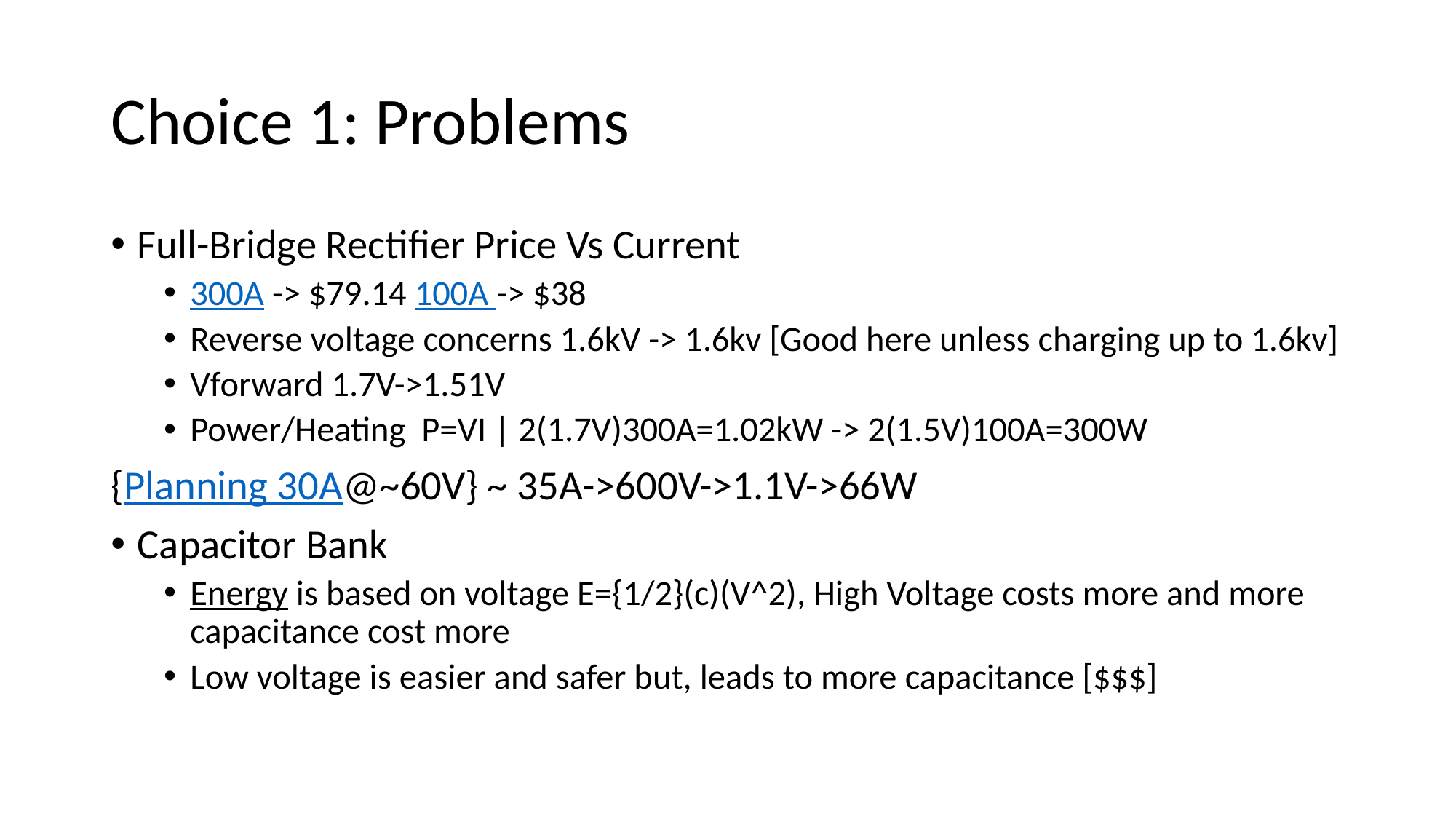

# Choice 1: Problems
Full-Bridge Rectifier Price Vs Current
300A -> $79.14 100A -> $38
Reverse voltage concerns 1.6kV -> 1.6kv [Good here unless charging up to 1.6kv]
Vforward 1.7V->1.51V
Power/Heating  P=VI | 2(1.7V)300A=1.02kW -> 2(1.5V)100A=300W
{Planning 30A@~60V} ~ 35A->600V->1.1V->66W
Capacitor Bank
Energy is based on voltage E={1/2}(c)(V^2), High Voltage costs more and more capacitance cost more
Low voltage is easier and safer but, leads to more capacitance [$$$]